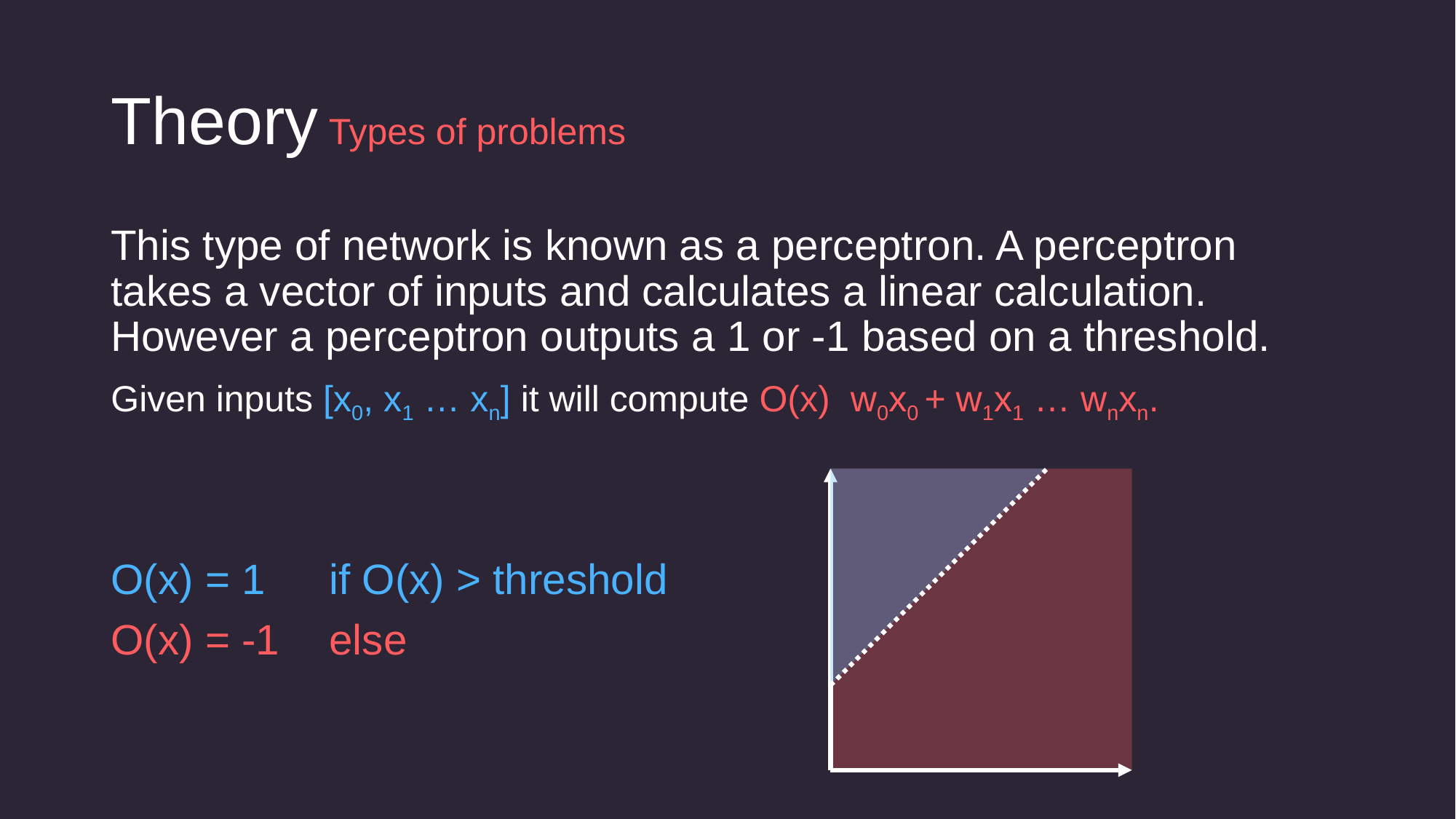

# Theory Types of problems
This type of network is known as a perceptron. A perceptron takes a vector of inputs and calculates a linear calculation. However a perceptron outputs a 1 or -1 based on a threshold.
Given inputs [x0, x1 … xn] it will compute O(x)  w0x0 + w1x1 … wnxn.

O(x) = 1 	if O(x) > threshold
O(x) = -1   	else